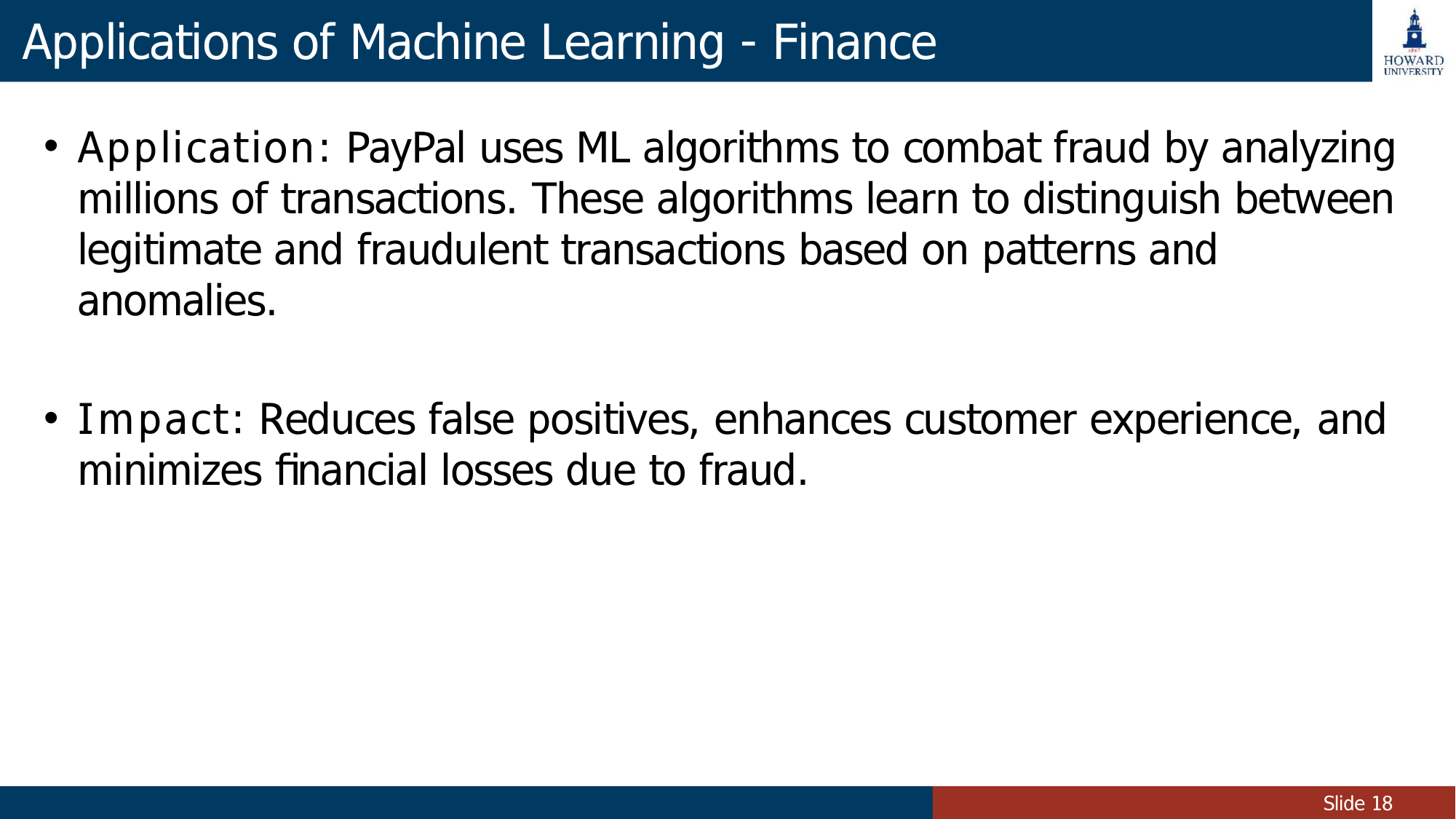

# Applications of Machine Learning - Finance
Application: PayPal uses ML algorithms to combat fraud by analyzing millions of transactions. These algorithms learn to distinguish between legitimate and fraudulent transactions based on patterns and anomalies.

Impact: Reduces false positives, enhances customer experience, and minimizes financial losses due to fraud.